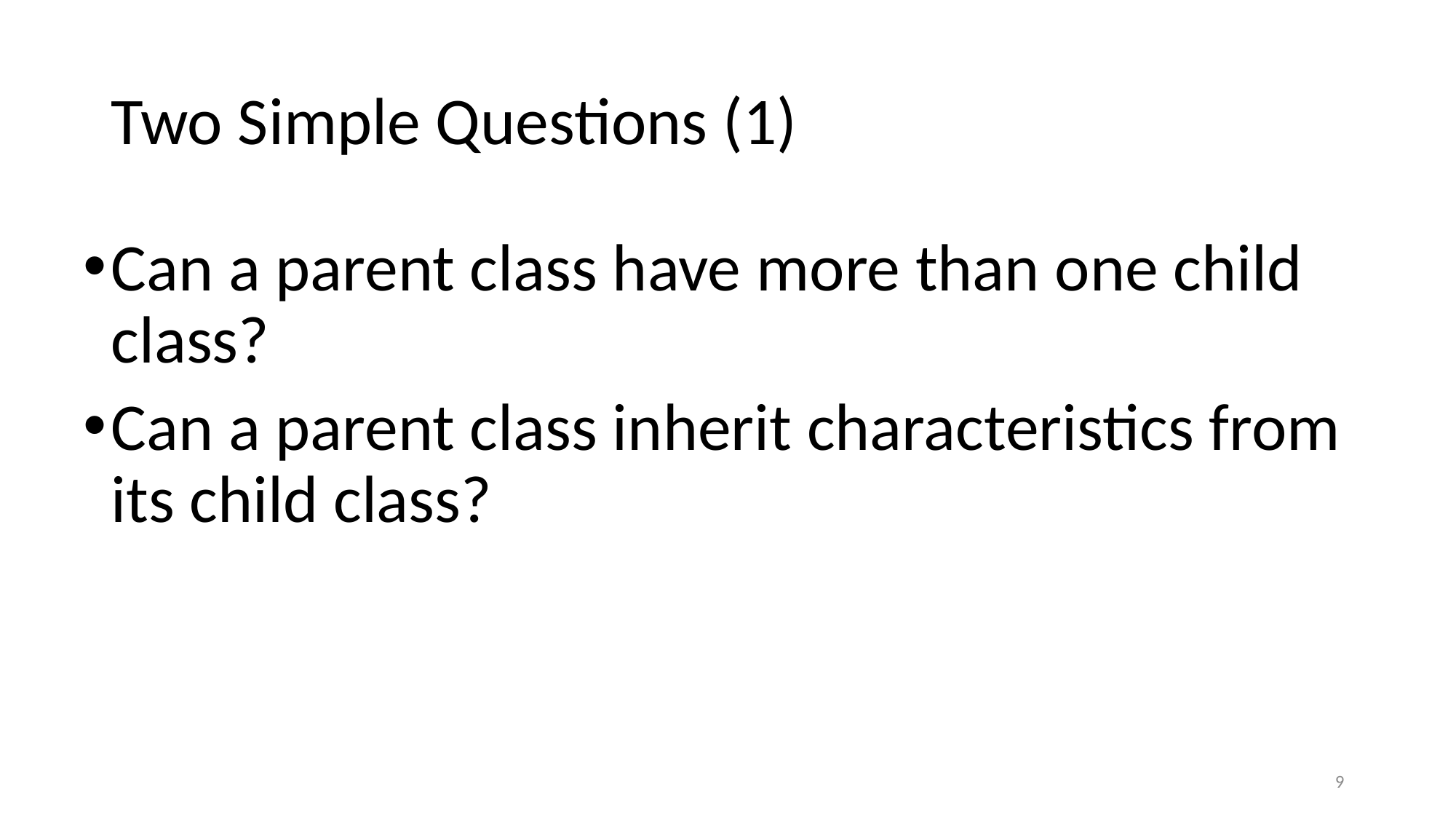

# Two Simple Questions (1)
Can a parent class have more than one child class?
Can a parent class inherit characteristics from its child class?
9